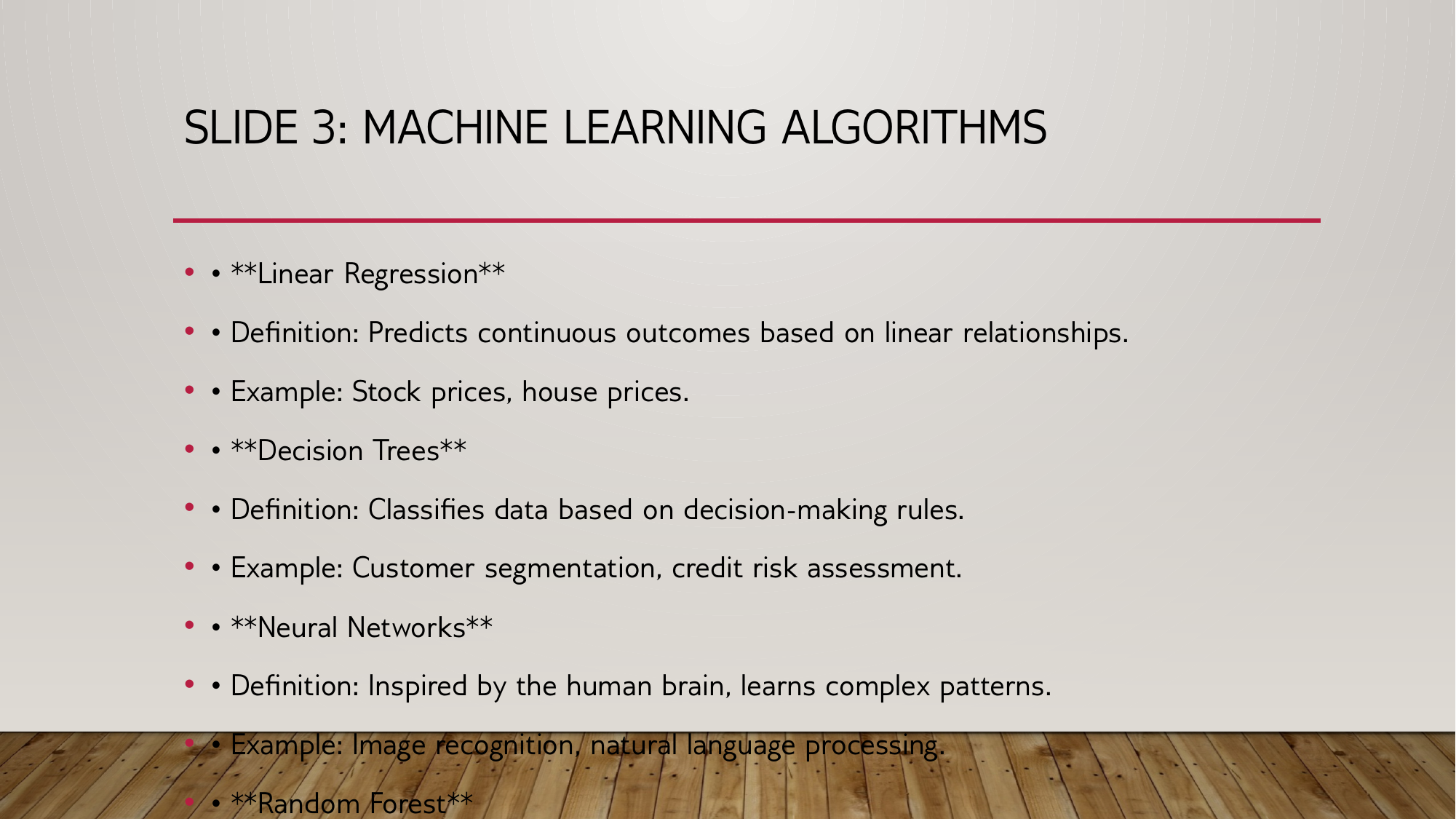

# Slide 3: Machine Learning Algorithms
• **Linear Regression**
• Definition: Predicts continuous outcomes based on linear relationships.
• Example: Stock prices, house prices.
• **Decision Trees**
• Definition: Classifies data based on decision-making rules.
• Example: Customer segmentation, credit risk assessment.
• **Neural Networks**
• Definition: Inspired by the human brain, learns complex patterns.
• Example: Image recognition, natural language processing.
• **Random Forest**
• Definition: Combines multiple decision trees for improved accuracy.
• Example: Predicting customer churn, classifying transactions.